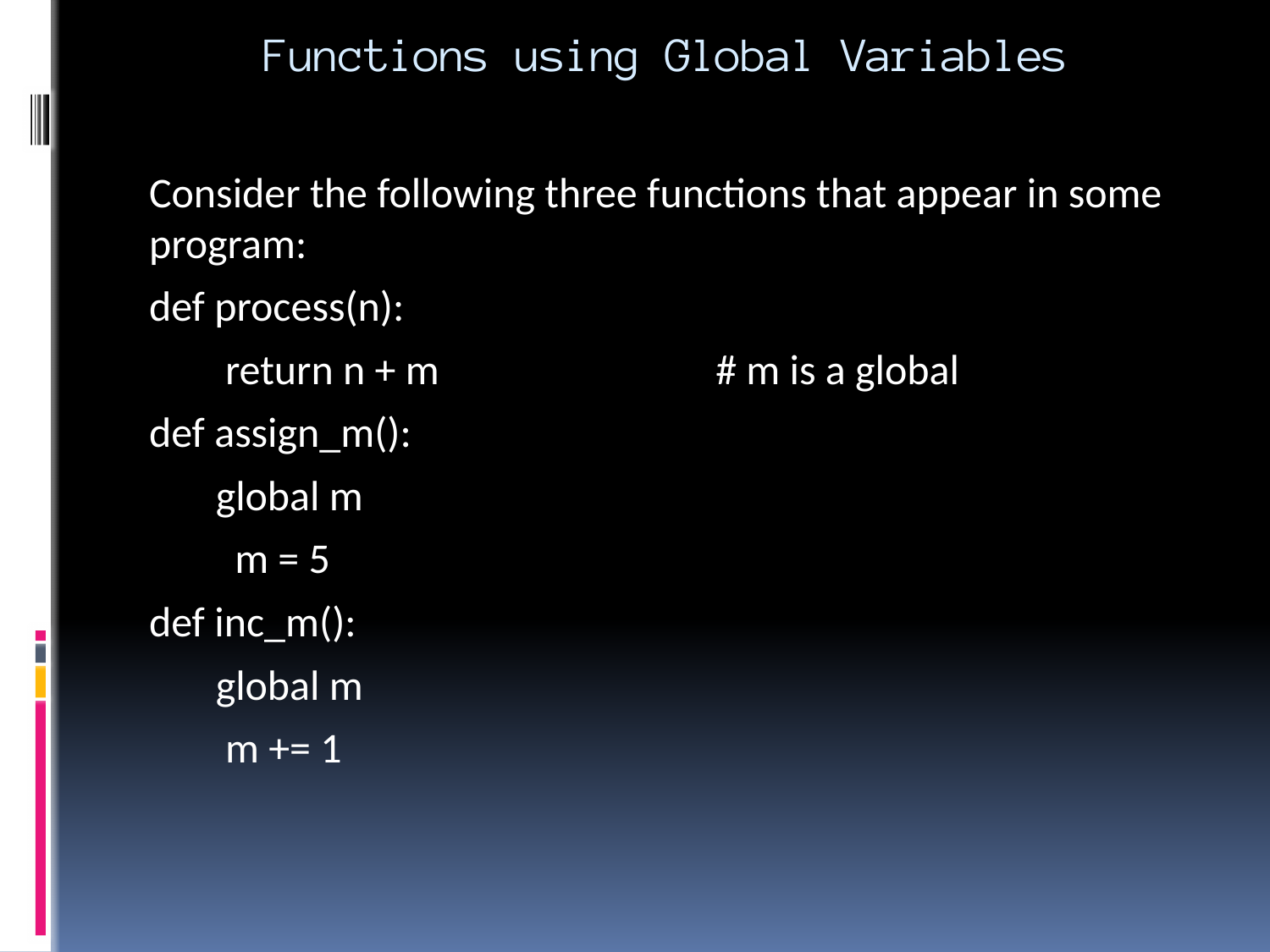

# Functions using Global Variables
Consider the following three functions that appear in some program:
def process(n):
        return n + m                             # m is a global
def assign_m():
       global m
         m = 5
def inc_m():
       global m
        m += 1